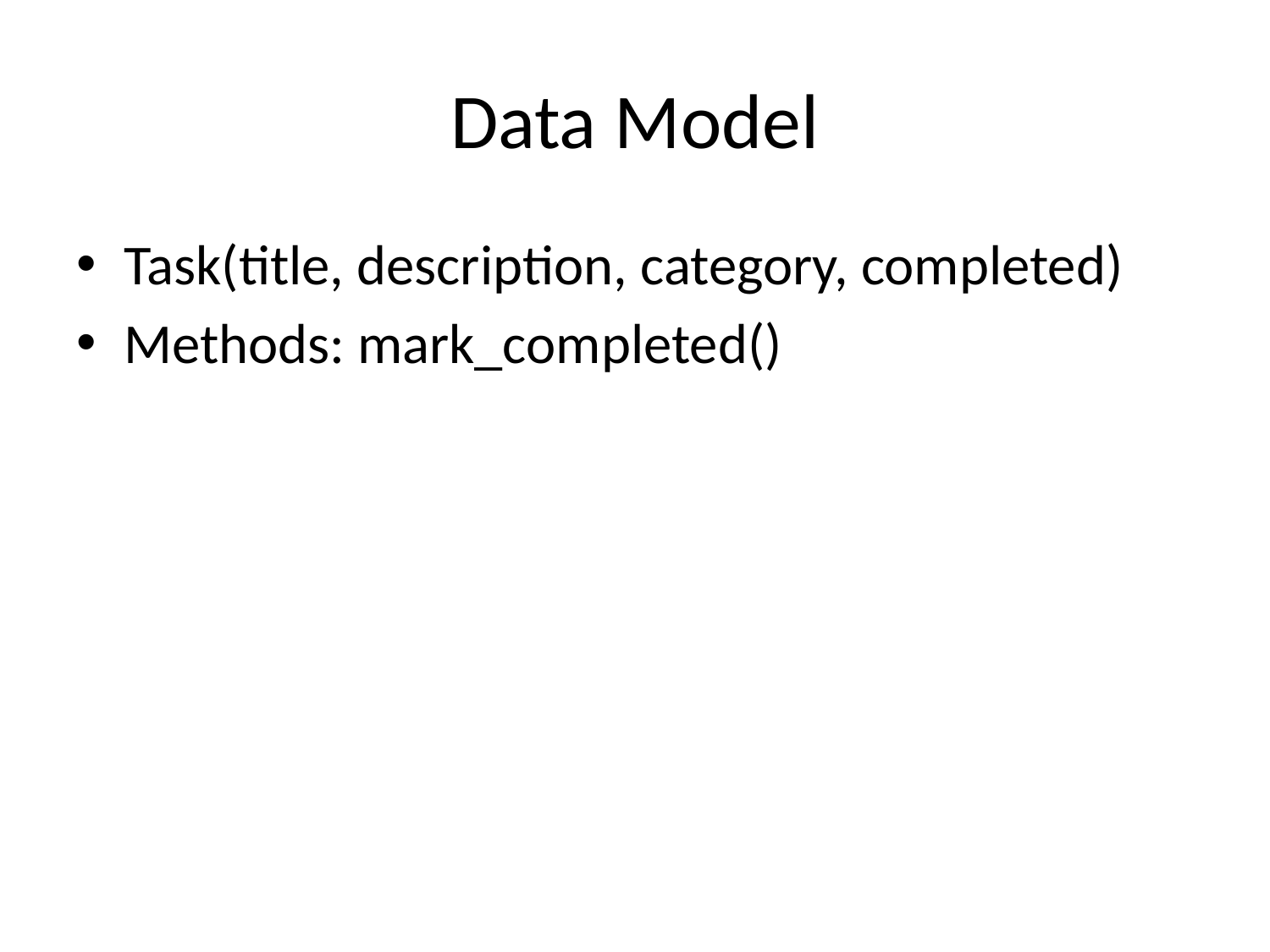

# Data Model
Task(title, description, category, completed)
Methods: mark_completed()